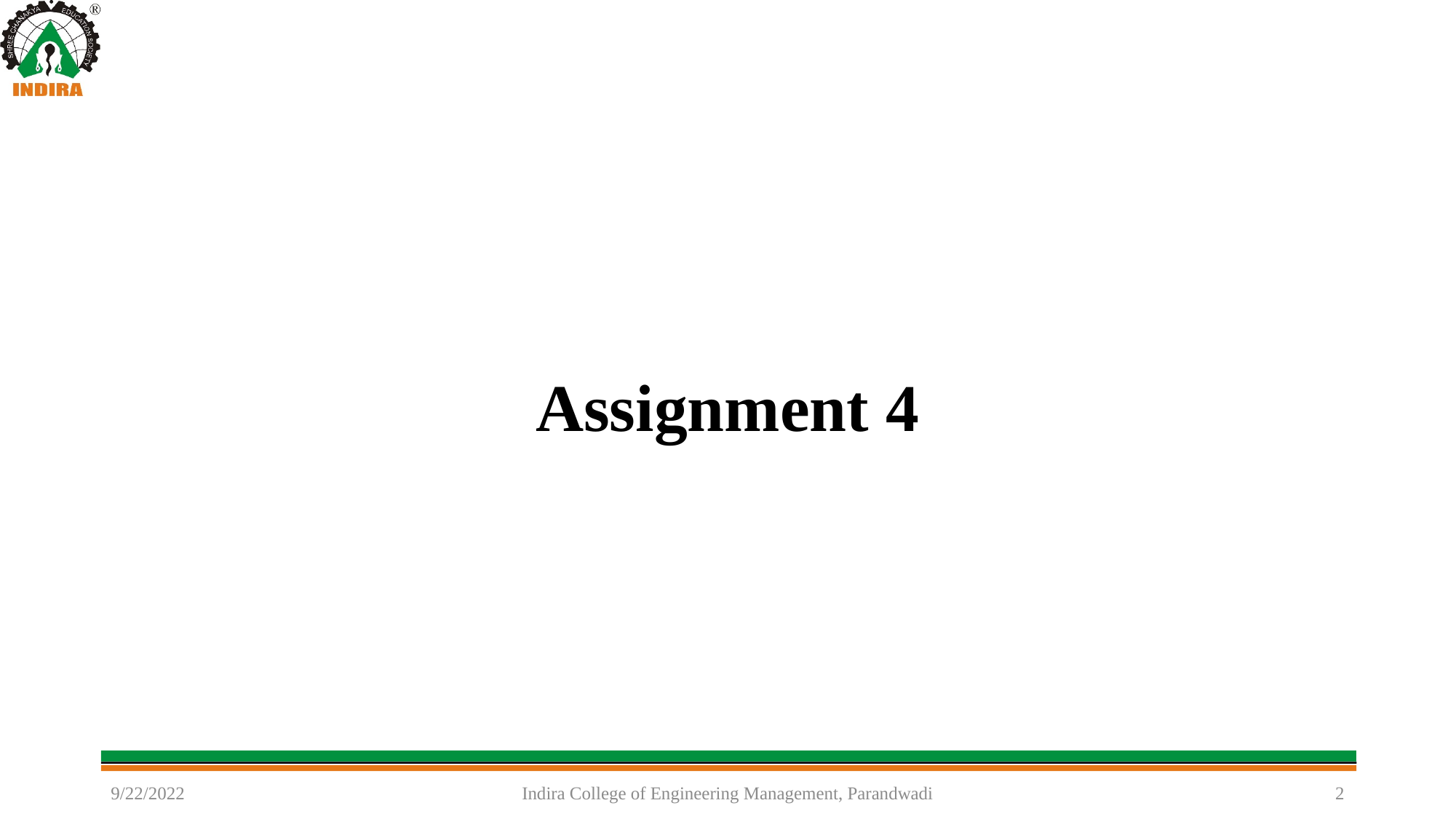

# Assignment 4
9/22/2022
Indira College of Engineering Management, Parandwadi
2